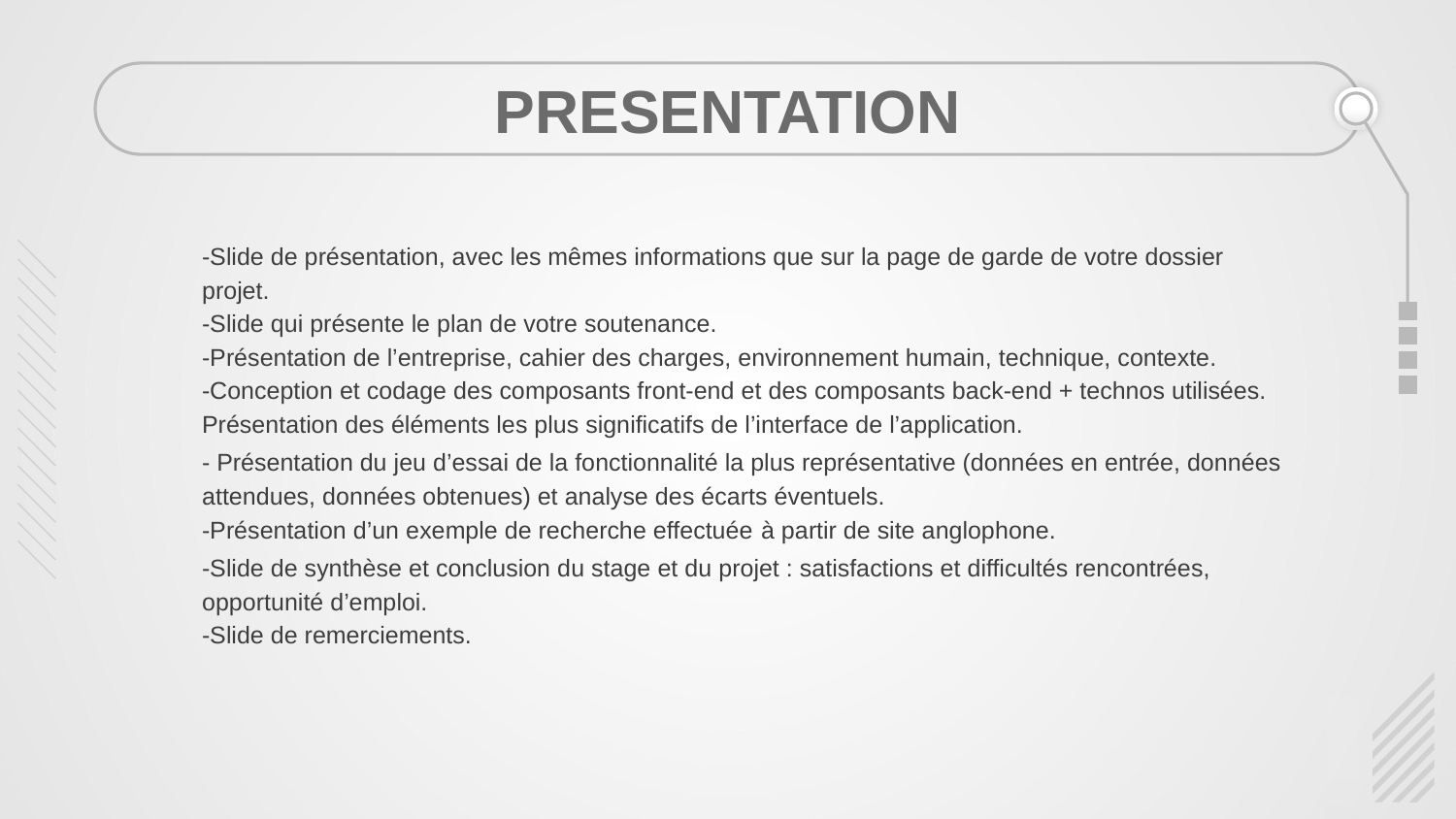

# PRESENTATION

-Slide de présentation, avec les mêmes informations que sur la page de garde de votre dossier
projet.
-Slide qui présente le plan de votre soutenance.
-Présentation de l’entreprise, cahier des charges, environnement humain, technique, contexte.
-Conception et codage des composants front-end et des composants back-end + technos utilisées.
Présentation des éléments les plus significatifs de l’interface de l’application.
- Présentation du jeu d’essai de la fonctionnalité la plus représentative (données en entrée, données attendues, données obtenues) et analyse des écarts éventuels.
-Présentation d’un exemple de recherche effectuée à partir de site anglophone.
-Slide de synthèse et conclusion du stage et du projet : satisfactions et difficultés rencontrées, opportunité d’emploi.
-Slide de remerciements.